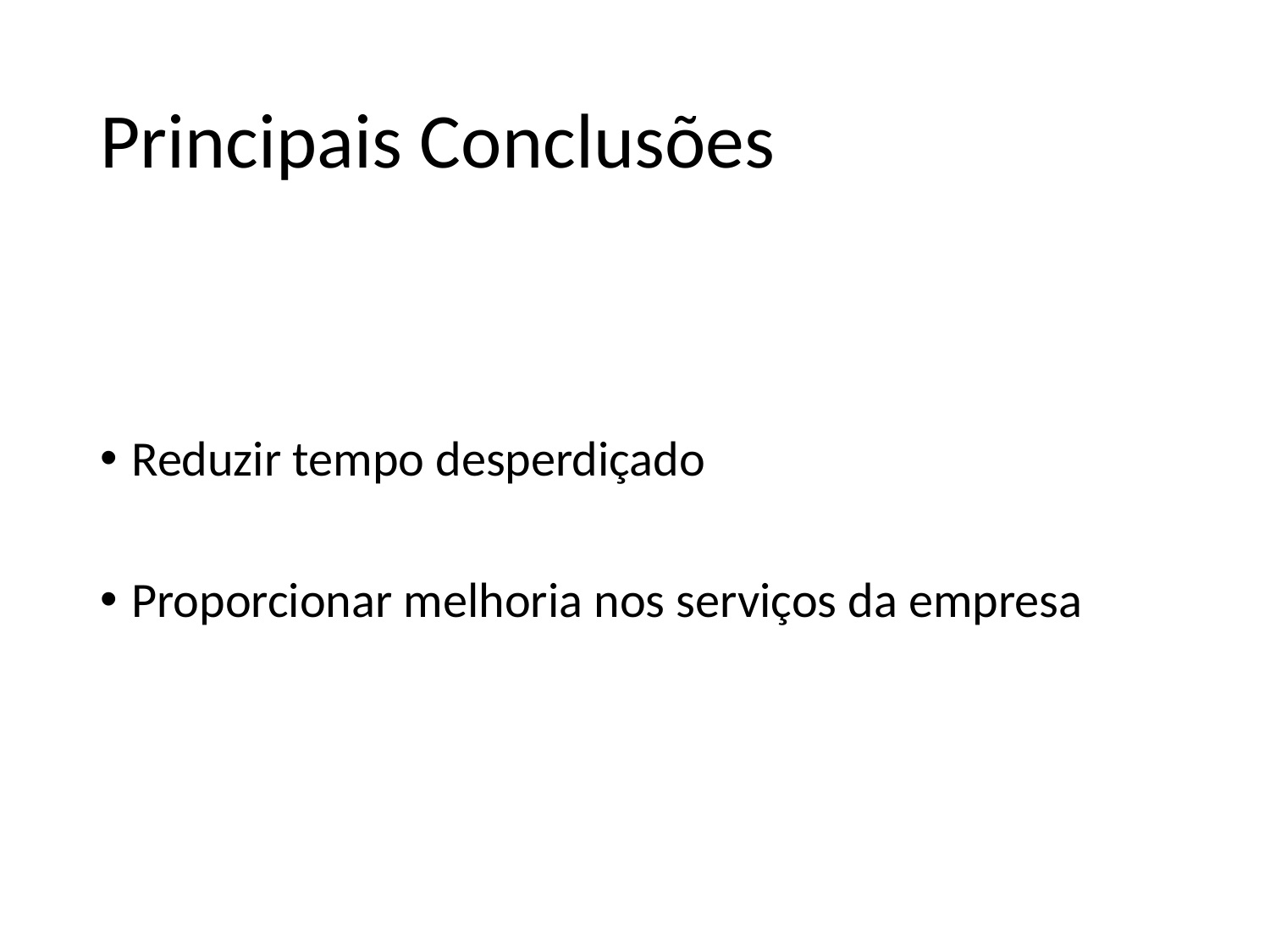

# Principais Conclusões
Reduzir tempo desperdiçado

Proporcionar melhoria nos serviços da empresa

44